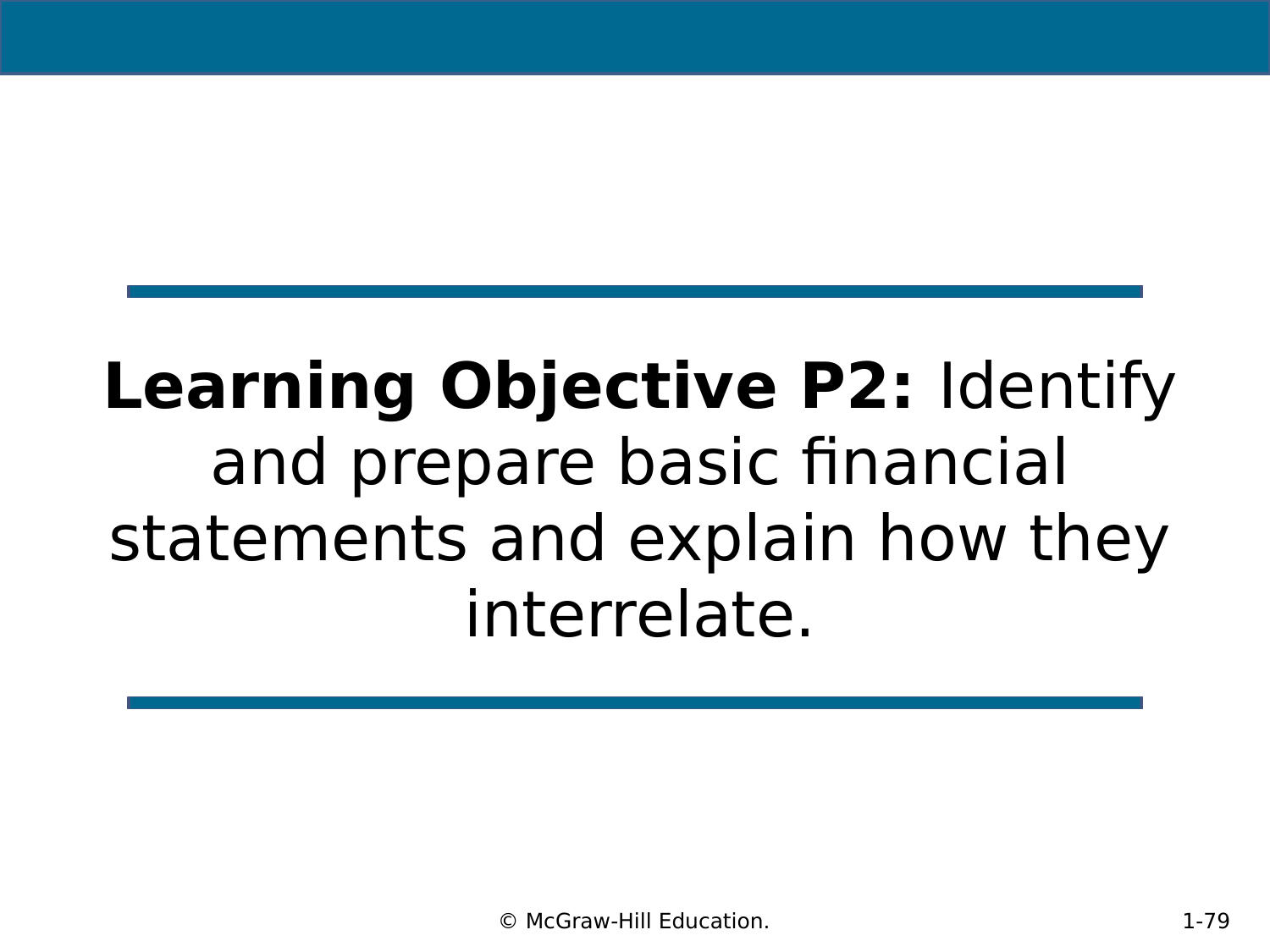

# Learning Objective P2: Identify and prepare basic financial statements and explain how they interrelate.